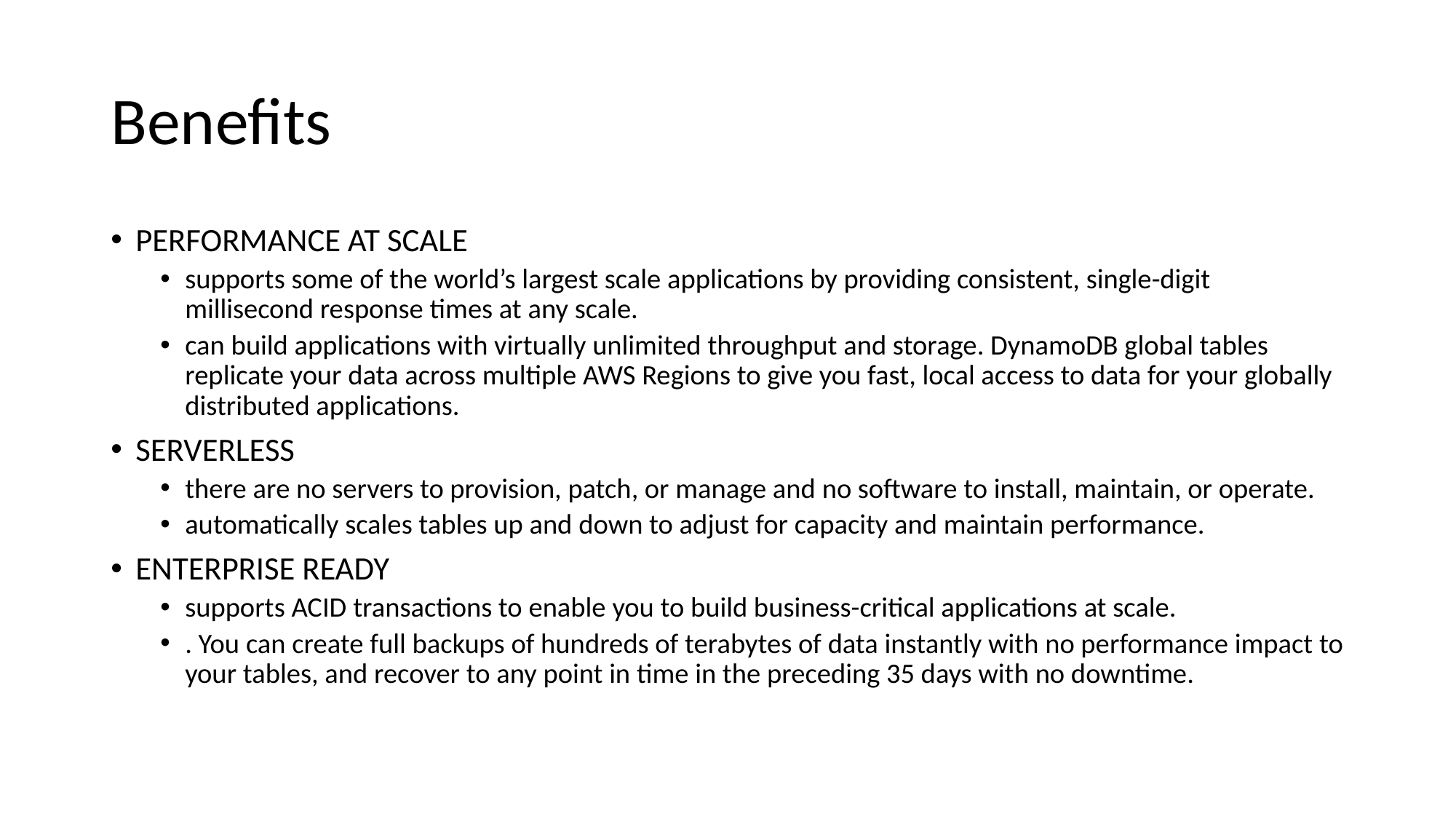

# Benefits
PERFORMANCE AT SCALE
supports some of the world’s largest scale applications by providing consistent, single-digit millisecond response times at any scale.
can build applications with virtually unlimited throughput and storage. DynamoDB global tables replicate your data across multiple AWS Regions to give you fast, local access to data for your globally distributed applications.
SERVERLESS
there are no servers to provision, patch, or manage and no software to install, maintain, or operate.
automatically scales tables up and down to adjust for capacity and maintain performance.
ENTERPRISE READY
supports ACID transactions to enable you to build business-critical applications at scale.
. You can create full backups of hundreds of terabytes of data instantly with no performance impact to your tables, and recover to any point in time in the preceding 35 days with no downtime.